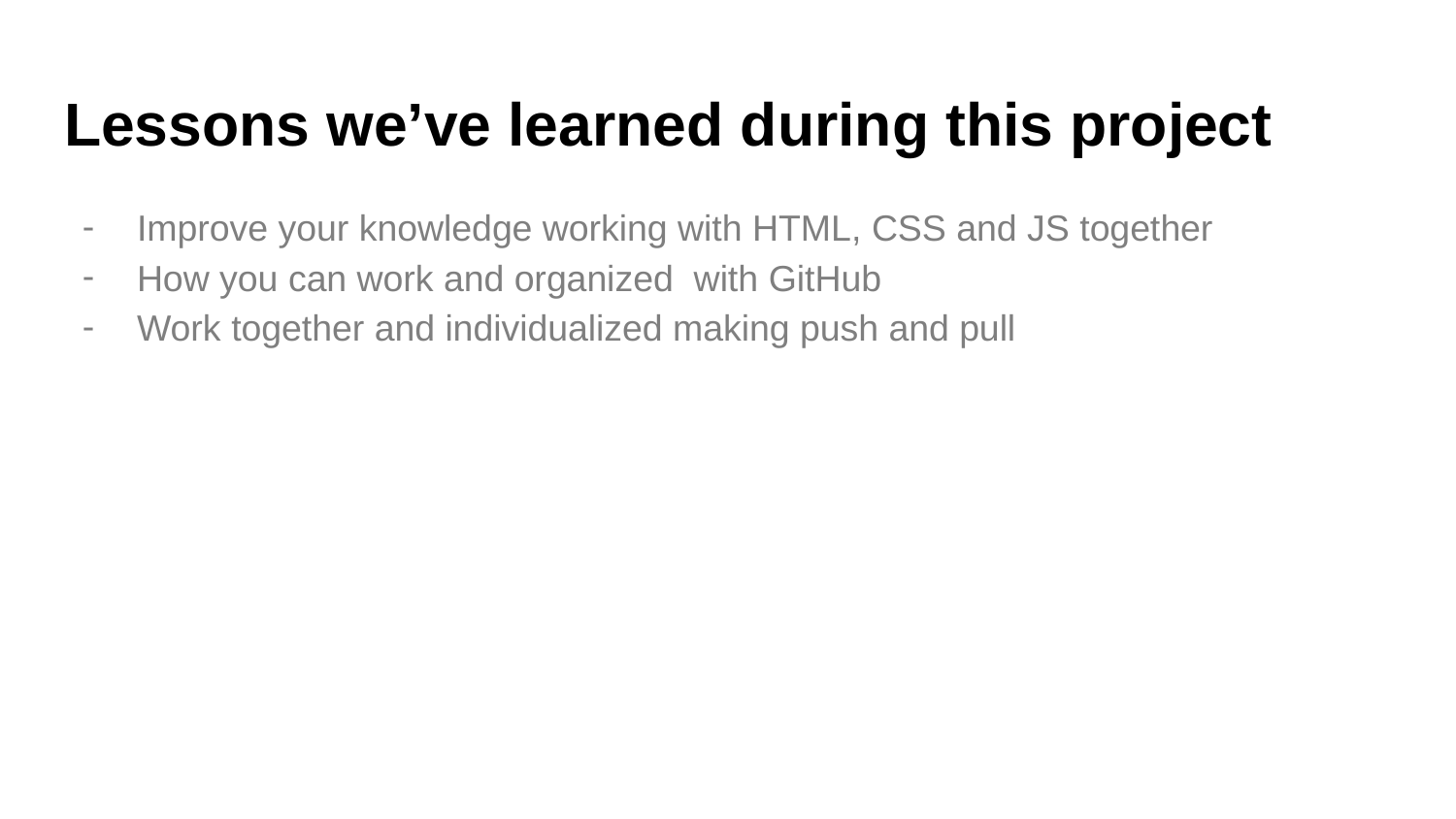

# Lessons we’ve learned during this project
Improve your knowledge working with HTML, CSS and JS together
How you can work and organized  with GitHub
Work together and individualized making push and pull